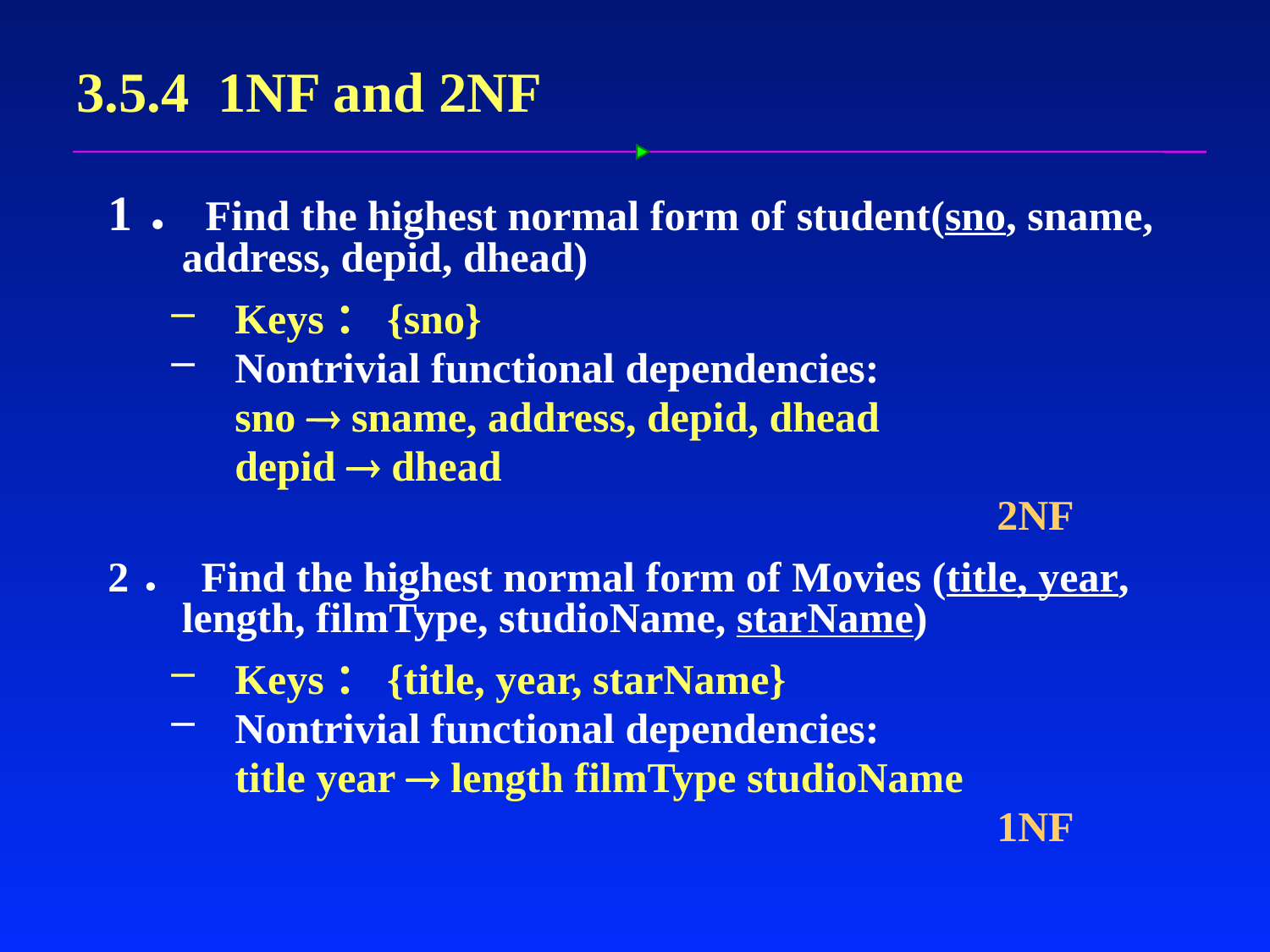

# 3.5.4  1NF and 2NF

1．Find the highest normal form of student(sno, sname, address, depid, dhead)
Keys：{sno}
Nontrivial functional dependencies:
	sno → sname, address, depid, dhead
	depid → dhead
							2NF
2． Find the highest normal form of Movies (title, year, length, filmType, studioName, starName)
Keys：{title, year, starName}
Nontrivial functional dependencies:
	title year → length filmType studioName
			                                                1NF